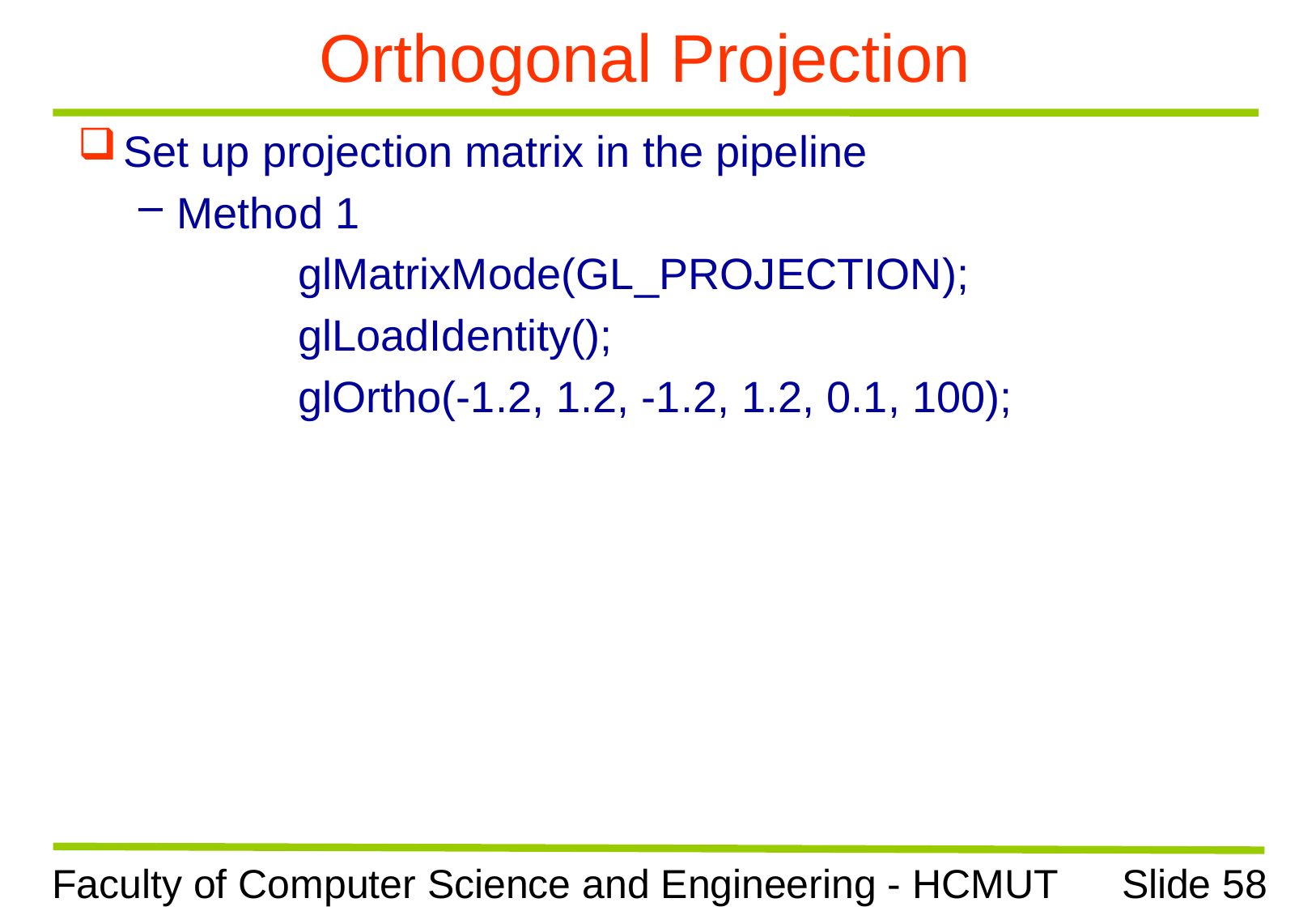

# Orthogonal Projection
Set up projection matrix in the pipeline
Method 1
		glMatrixMode(GL_PROJECTION);
		glLoadIdentity();
		glOrtho(-1.2, 1.2, -1.2, 1.2, 0.1, 100);